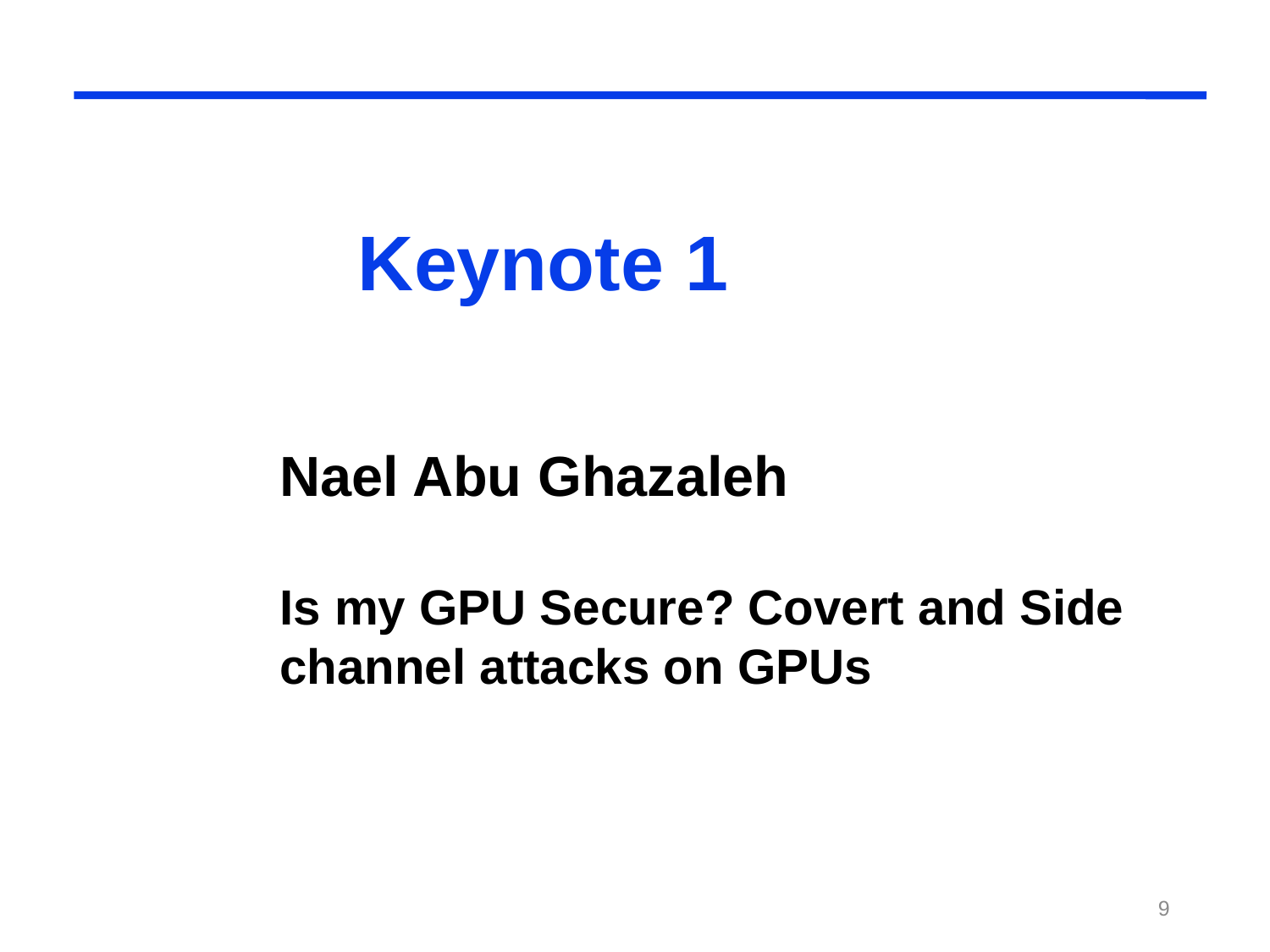

# Keynote 1
Nael Abu Ghazaleh

Is my GPU Secure? Covert and Side channel attacks on GPUs
9